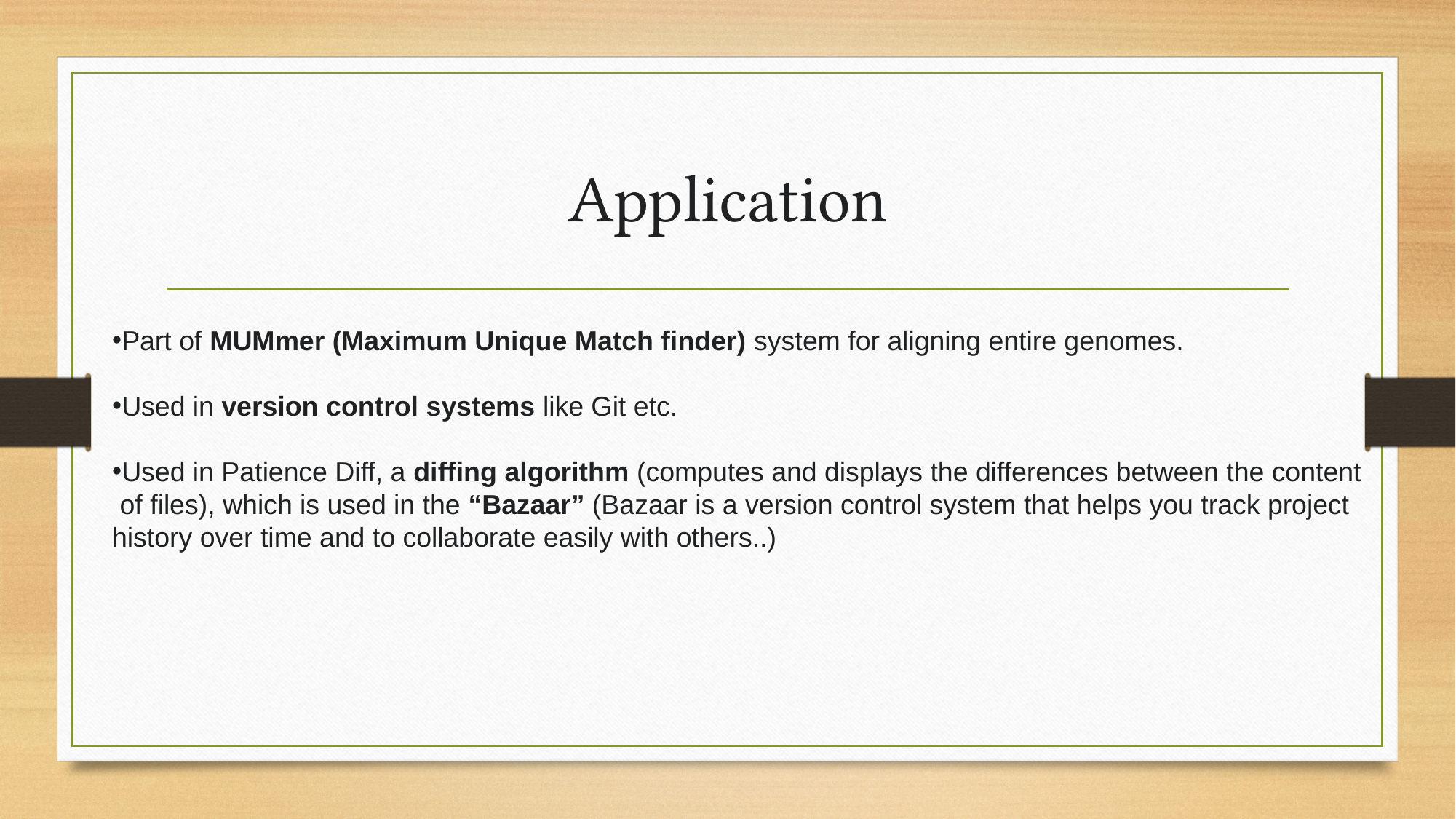

# Application
Part of MUMmer (Maximum Unique Match finder) system for aligning entire genomes.

Used in version control systems like Git etc.

Used in Patience Diff, a diffing algorithm (computes and displays the differences between the content  of files), which is used in the “Bazaar” (Bazaar is a version control system that helps you track project history over time and to collaborate easily with others..)